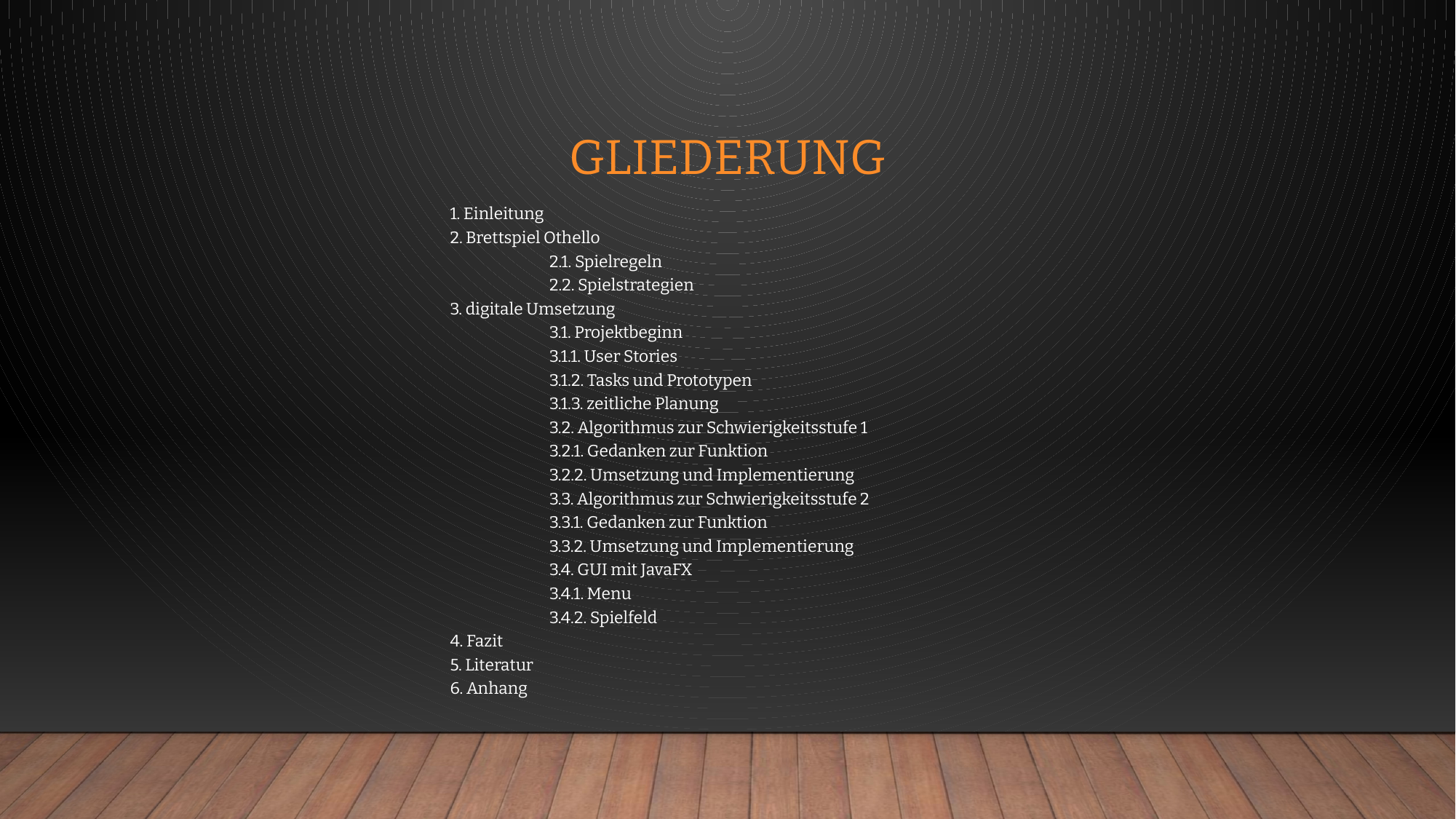

# Gliederung
1. Einleitung
2. Brettspiel Othello
	2.1. Spielregeln
	2.2. Spielstrategien
3. digitale Umsetzung
	3.1. Projektbeginn
		3.1.1. User Stories
		3.1.2. Tasks und Prototypen
		3.1.3. zeitliche Planung
	3.2. Algorithmus zur Schwierigkeitsstufe 1
		3.2.1. Gedanken zur Funktion
		3.2.2. Umsetzung und Implementierung
	3.3. Algorithmus zur Schwierigkeitsstufe 2
		3.3.1. Gedanken zur Funktion
		3.3.2. Umsetzung und Implementierung
	3.4. GUI mit JavaFX
		3.4.1. Menu
		3.4.2. Spielfeld
4. Fazit
5. Literatur
6. Anhang